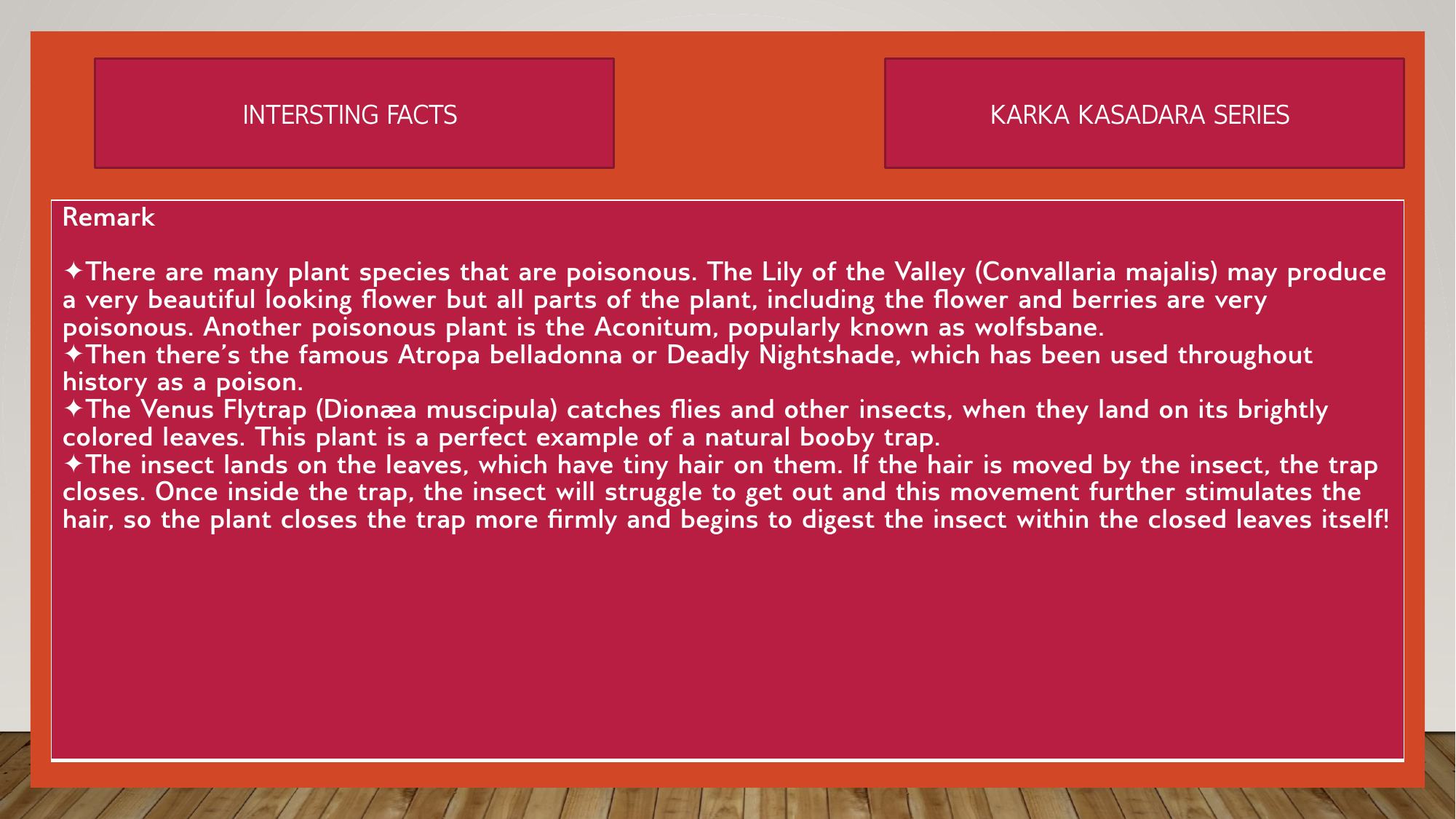

INTERSTING FACTS
KARKA KASADARA SERIES
| Remark ✦There are many plant species that are poisonous. The Lily of the Valley (Convallaria majalis) may produce a very beautiful looking flower but all parts of the plant, including the flower and berries are very poisonous. Another poisonous plant is the Aconitum, popularly known as wolfsbane.  ✦Then there’s the famous Atropa belladonna or Deadly Nightshade, which has been used throughout history as a poison. ✦The Venus Flytrap (Dionaea muscipula) catches flies and other insects, when they land on its brightly colored leaves. This plant is a perfect example of a natural booby trap. ✦The insect lands on the leaves, which have tiny hair on them. If the hair is moved by the insect, the trap closes. Once inside the trap, the insect will struggle to get out and this movement further stimulates the hair, so the plant closes the trap more firmly and begins to digest the insect within the closed leaves itself! |
| --- |